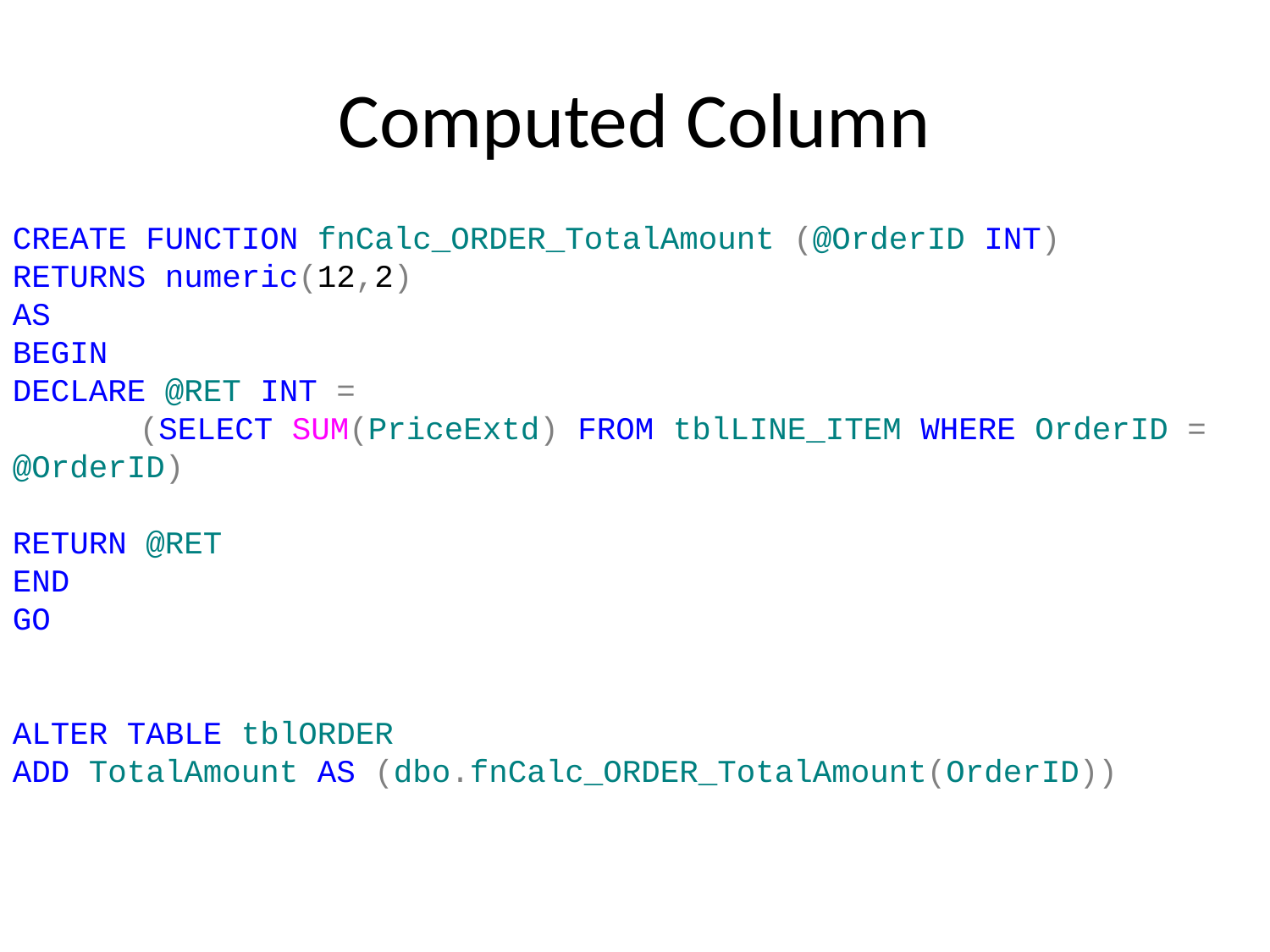

# Computed Column

CREATE FUNCTION fnCalc_ORDER_TotalAmount (@OrderID INT)
RETURNS numeric(12,2)
AS
BEGIN
DECLARE @RET INT =
	(SELECT SUM(PriceExtd) FROM tblLINE_ITEM WHERE OrderID = @OrderID)

RETURN @RET
END
GO

ALTER TABLE tblORDER
ADD TotalAmount AS (dbo.fnCalc_ORDER_TotalAmount(OrderID))